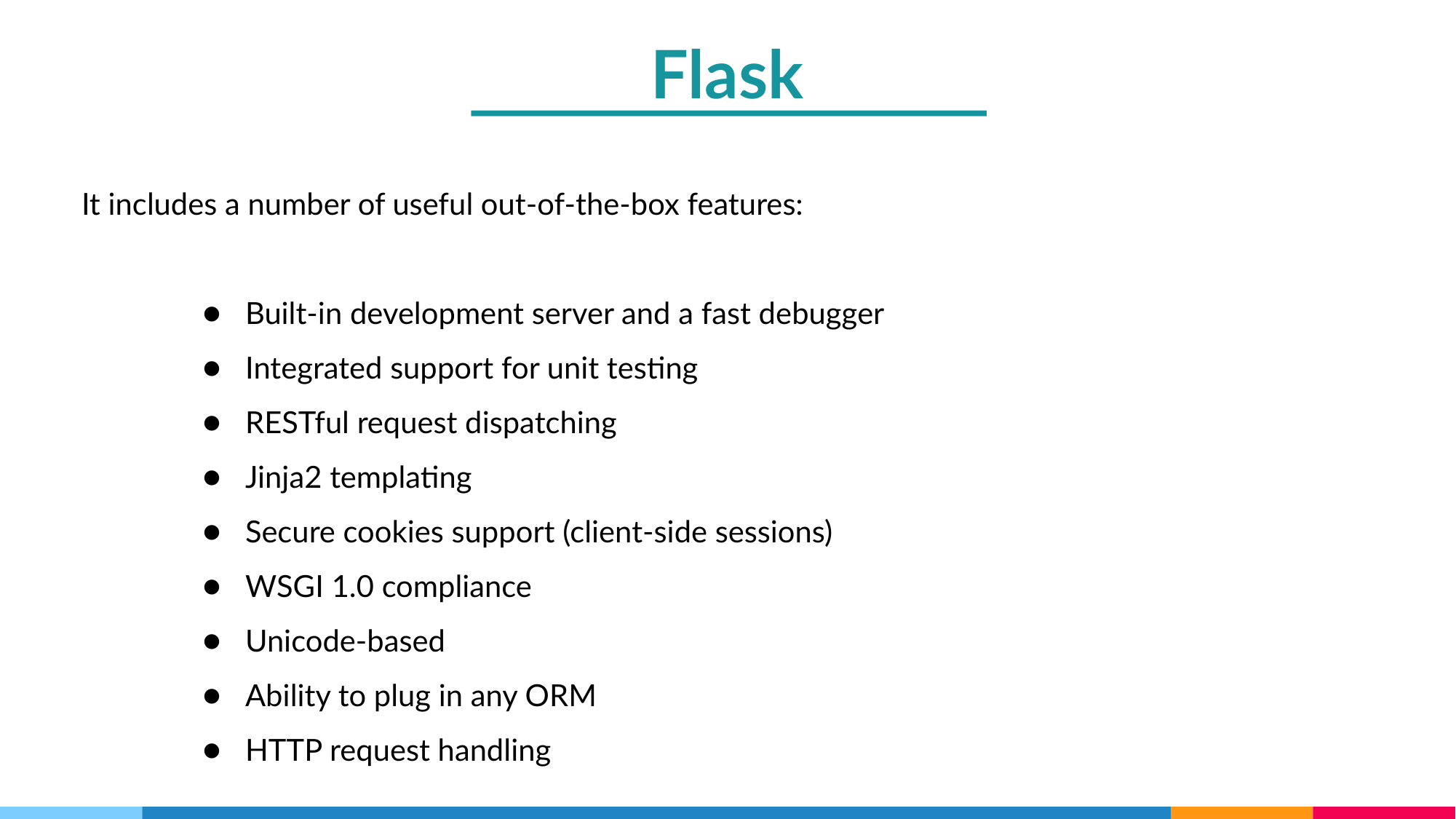

Flask

It includes a number of useful out-of-the-box features:

Built-in development server and a fast debugger
Integrated support for unit testing
RESTful request dispatching
Jinja2 templating
Secure cookies support (client-side sessions)
WSGI 1.0 compliance
Unicode-based
Ability to plug in any ORM
HTTP request handling